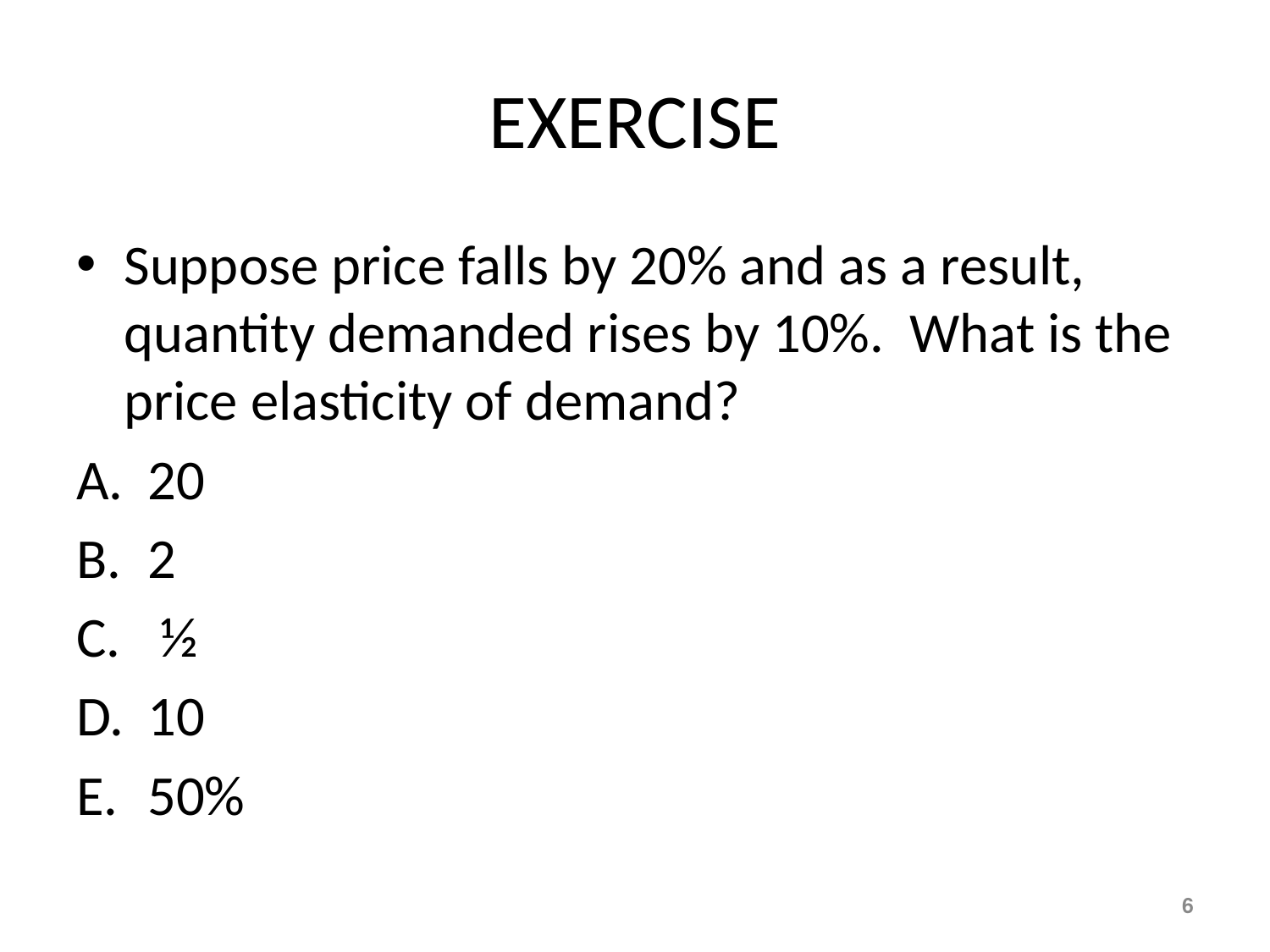

# EXERCISE
Suppose price falls by 20% and as a result, quantity demanded rises by 10%.  What is the price elasticity of demand?
20
2
 ½
10
50%
6